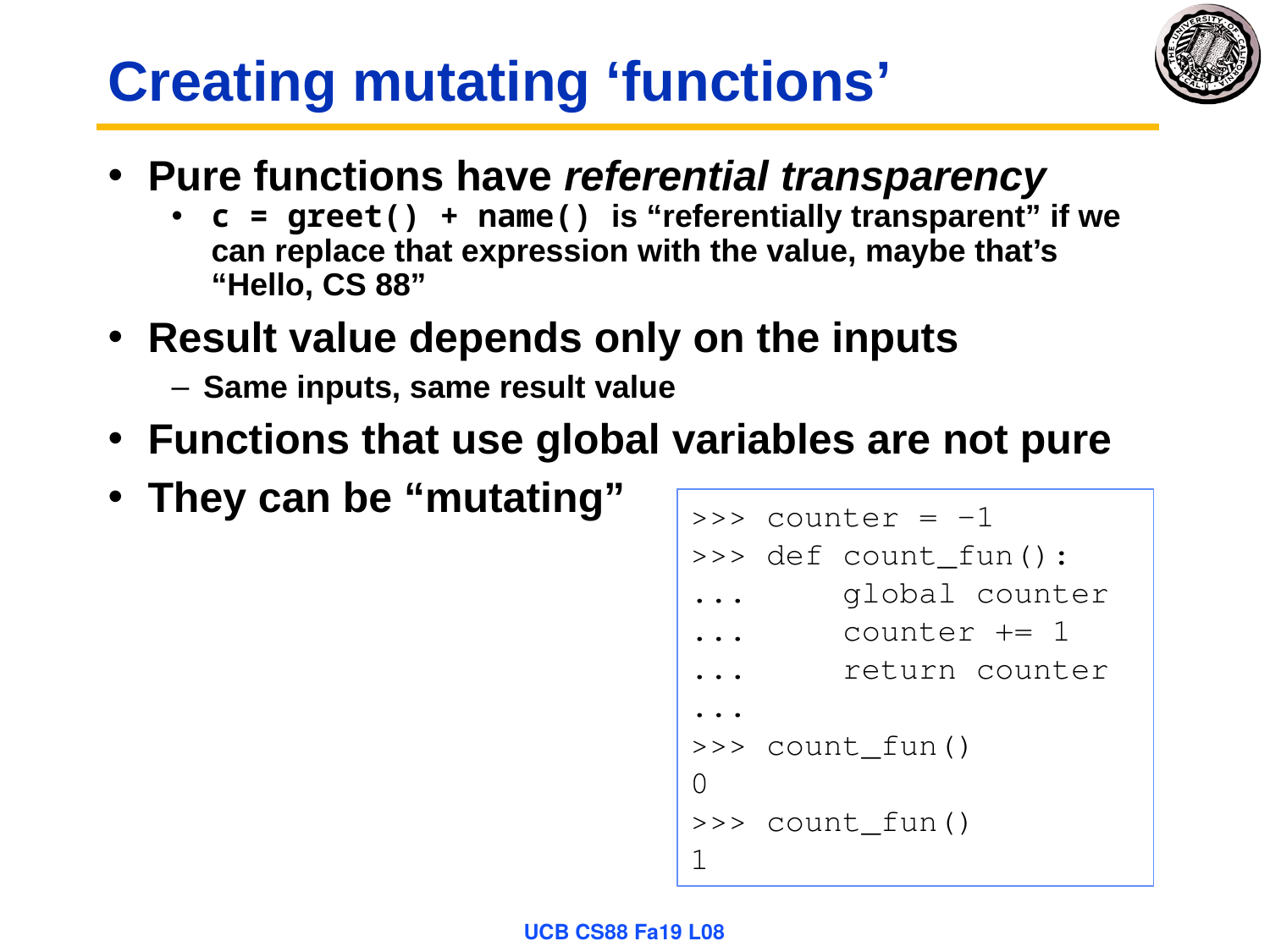

# Creating mutating ‘functions’
Pure functions have referential transparency
c = greet() + name() is “referentially transparent” if we can replace that expression with the value, maybe that’s “Hello, CS 88”
Result value depends only on the inputs
Same inputs, same result value
Functions that use global variables are not pure
They can be “mutating”
>>> counter = -1
>>> def count_fun():
...     global counter
...     counter += 1
...     return counter
...
>>> count_fun()
0
>>> count_fun()
1
UCB CS88 Fa19 L08